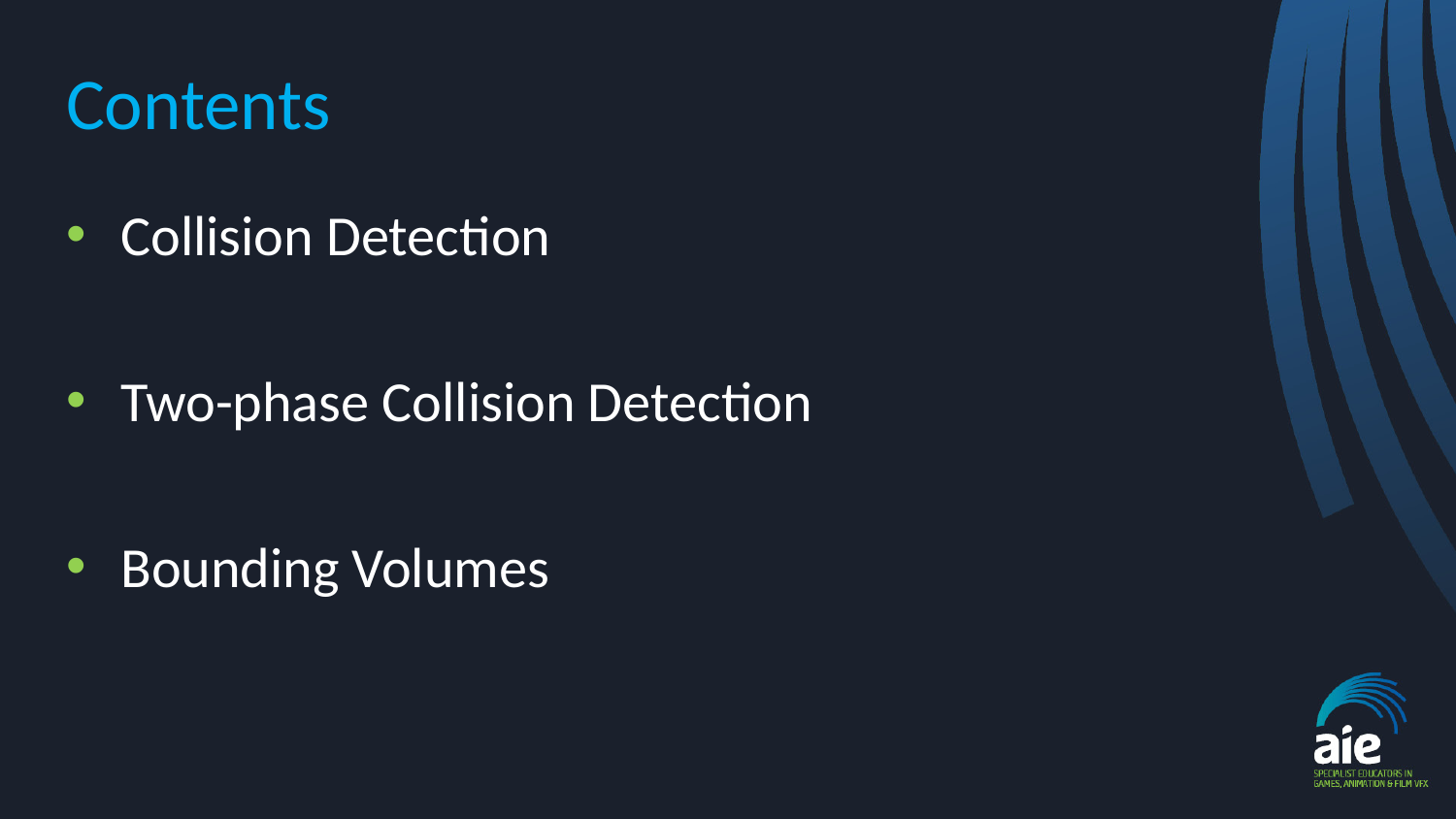

# Contents
Collision Detection

Two-phase Collision Detection

Bounding Volumes